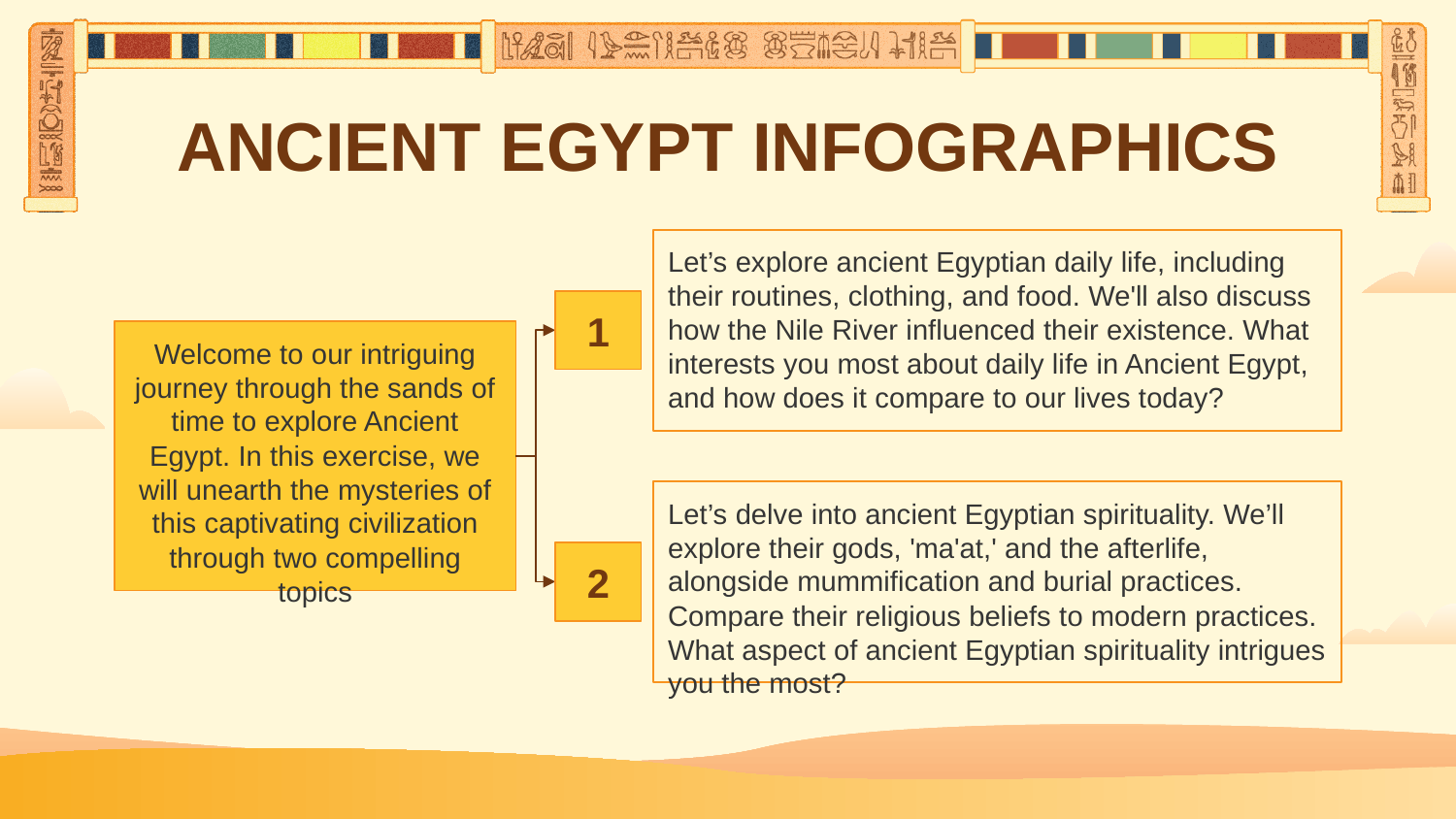

# ANCIENT EGYPT INFOGRAPHICS
Let’s explore ancient Egyptian daily life, including their routines, clothing, and food. We'll also discuss how the Nile River influenced their existence. What interests you most about daily life in Ancient Egypt, and how does it compare to our lives today?
1
Welcome to our intriguing journey through the sands of time to explore Ancient Egypt. In this exercise, we will unearth the mysteries of this captivating civilization through two compelling topics
Let’s delve into ancient Egyptian spirituality. We’ll explore their gods, 'ma'at,' and the afterlife, alongside mummification and burial practices. Compare their religious beliefs to modern practices. What aspect of ancient Egyptian spirituality intrigues you the most?
2